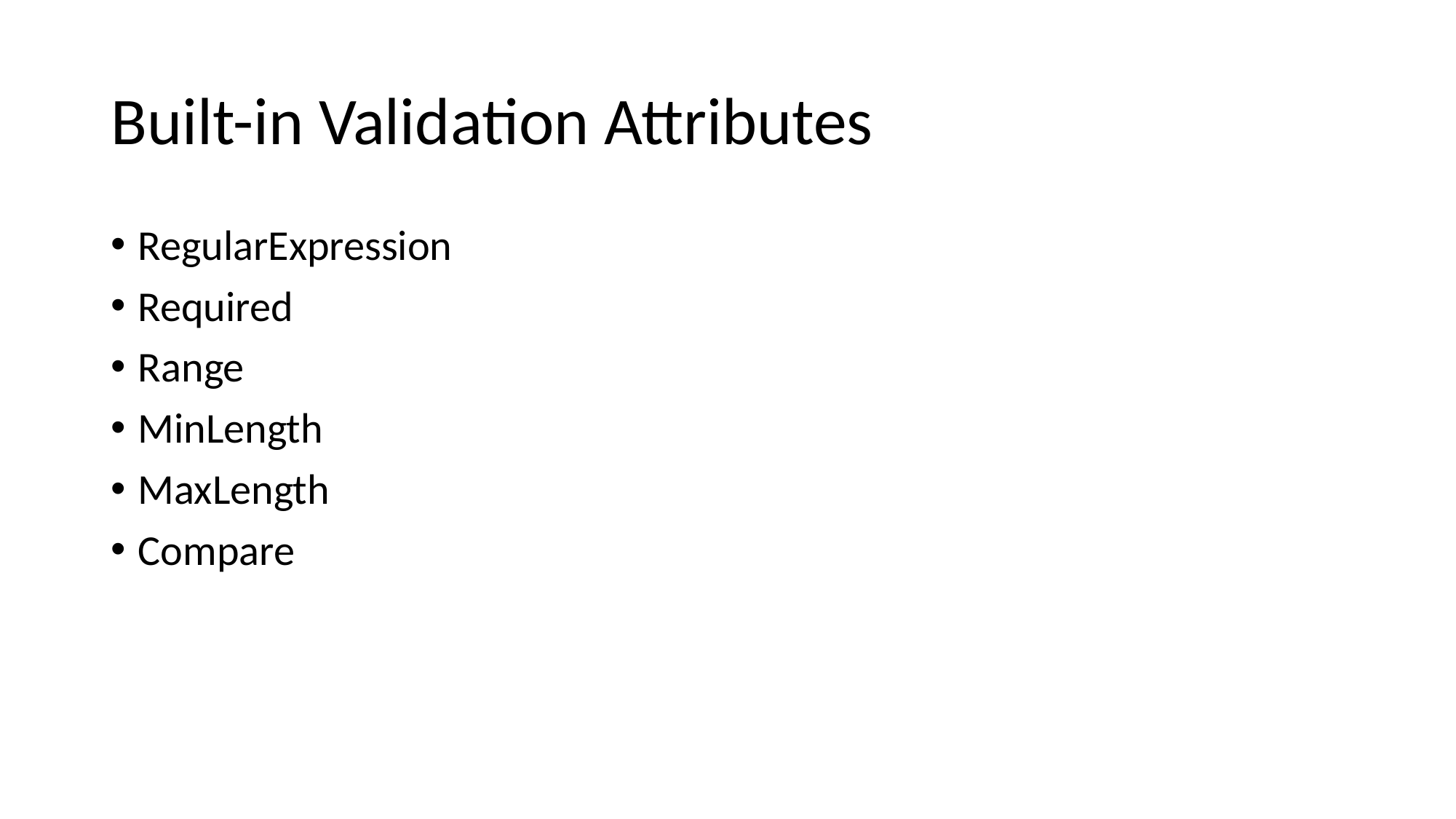

# Built-in Validation Attributes
RegularExpression
Required
Range
MinLength
MaxLength
Compare